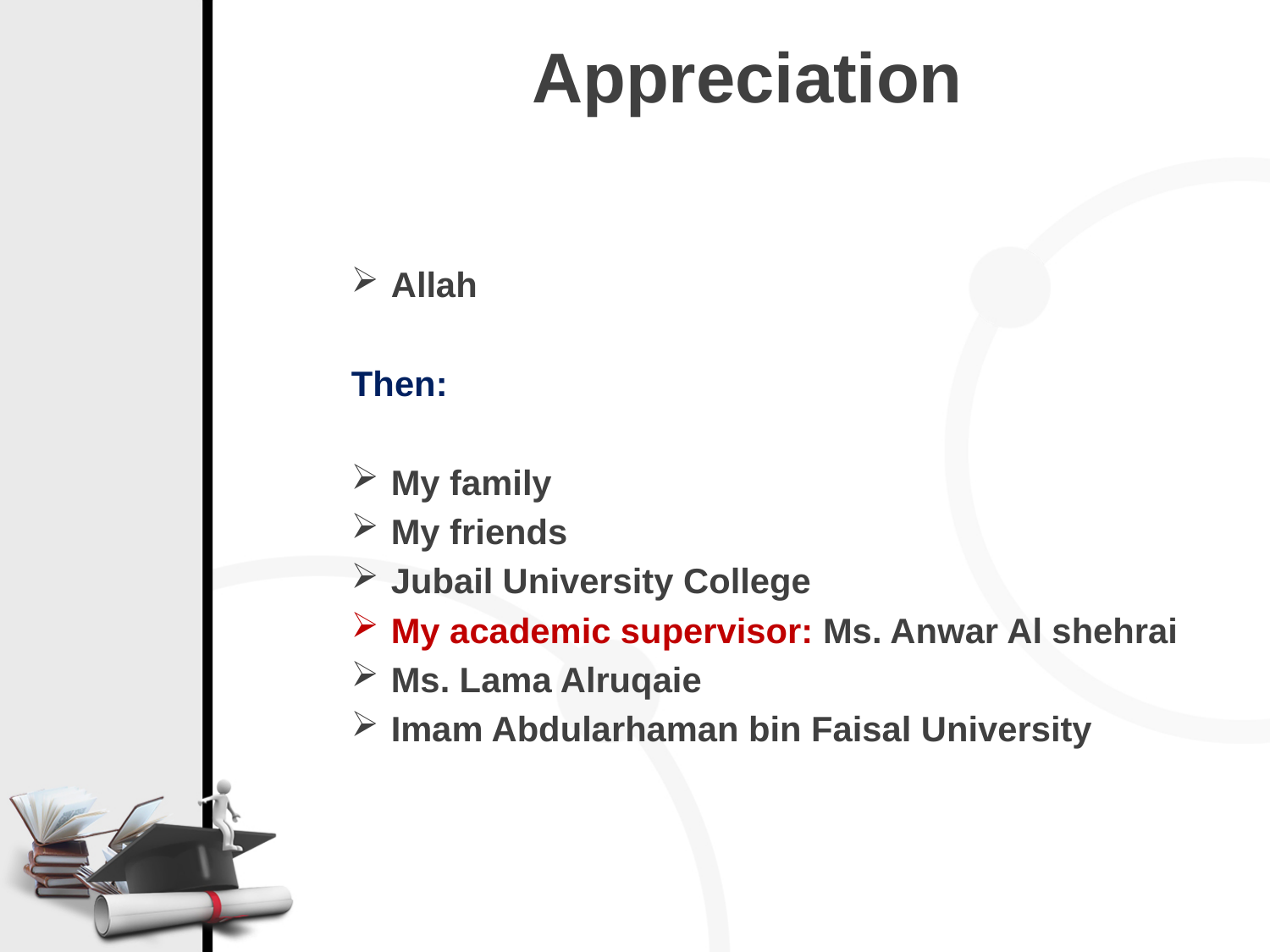

# Appreciation

Allah

Then:

My family
My friends
Jubail University College
My academic supervisor: Ms. Anwar Al shehrai
Ms. Lama Alruqaie
Imam Abdularhaman bin Faisal University